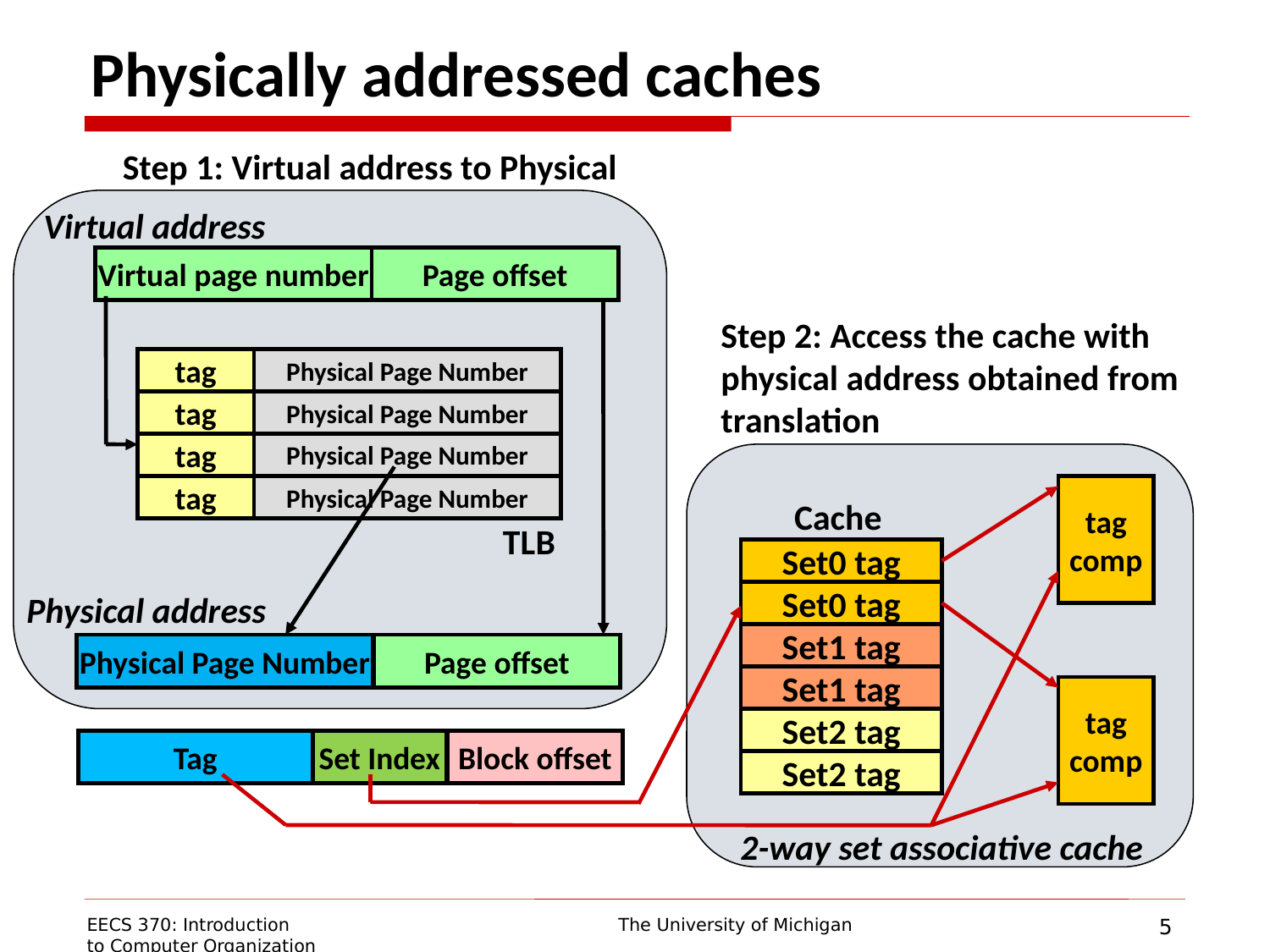

Physically addressed caches
Step 1: Virtual address to Physical

Virtual address
Virtual page number
Page offset

Step 2: Access the cache with
physical address obtained from
translation
tag
Physical Page Number
tag
Physical Page Number
tag
Physical Page Number

tag
Physical Page Number
tag
comp

Cache
TLB
Set0 tag

Physical address
Set0 tag

Set1 tag
Physical Page Number
Page offset
Set1 tag
tag
comp
Set2 tag
Block offset
Tag
Set Index

Set2 tag

2-way set associative cache

EECS 370: Introduction
to Computer Organization
5